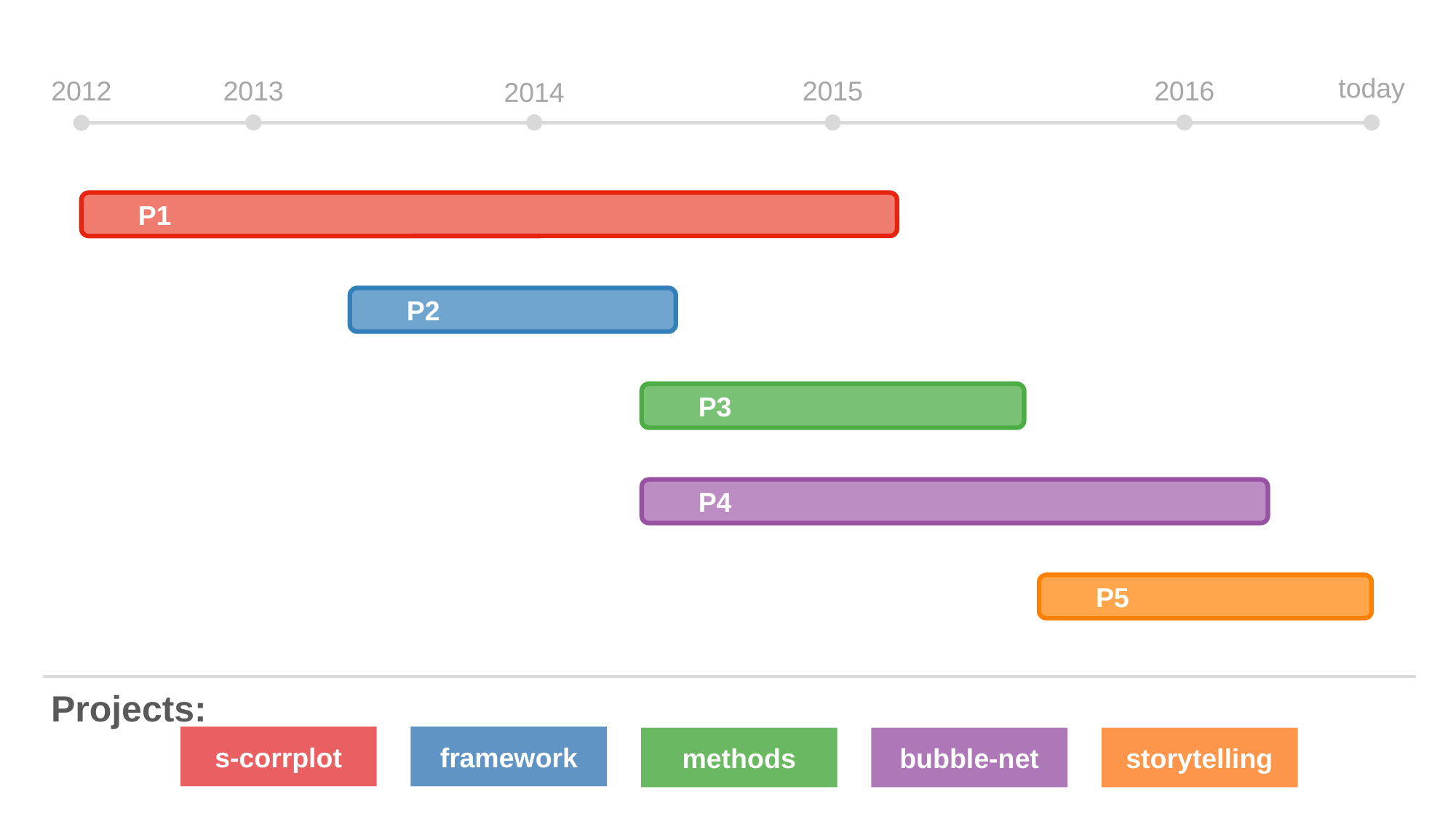

today
2015
2016
2012
2013
2014

P1
P2
P3
P4
P5
Projects:
s-corrplot
framework
methods
bubble-net
storytelling